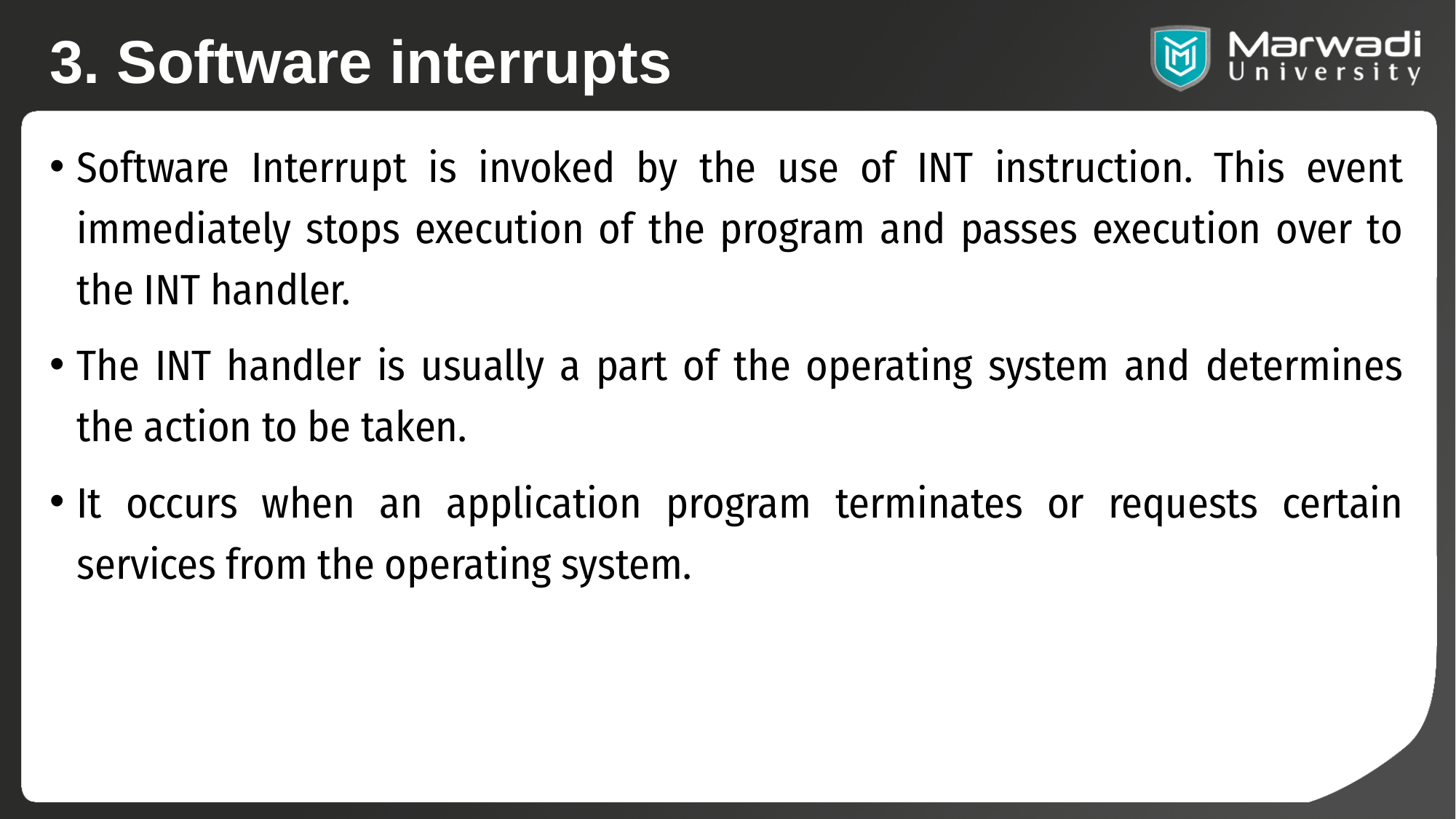

# 3. Software interrupts
Software Interrupt is invoked by the use of INT instruction. This event immediately stops execution of the program and passes execution over to the INT handler.
The INT handler is usually a part of the operating system and determines the action to be taken.
It occurs when an application program terminates or requests certain services from the operating system.